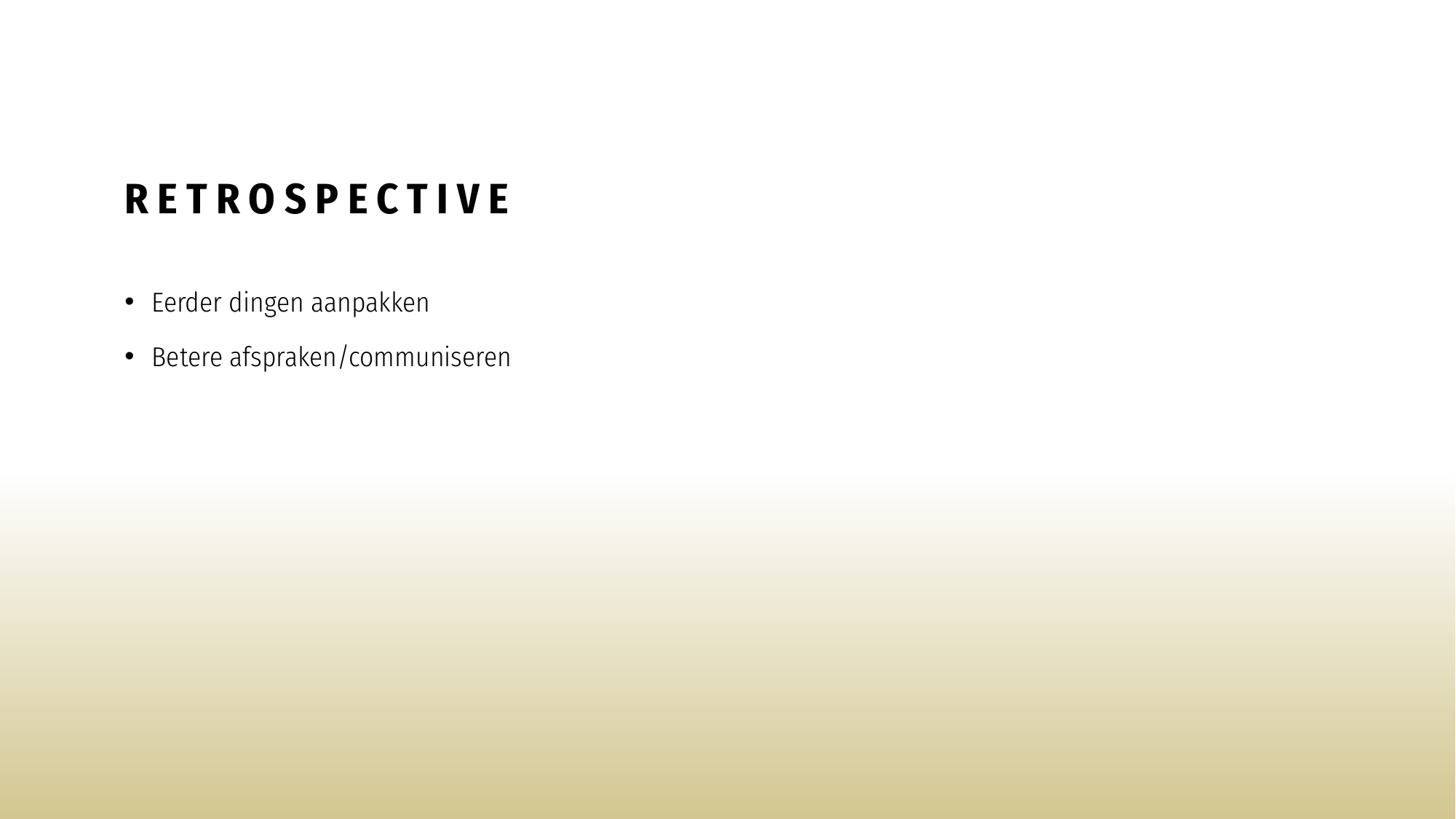

# Retrospective
Eerder dingen aanpakken
Betere afspraken/communiseren